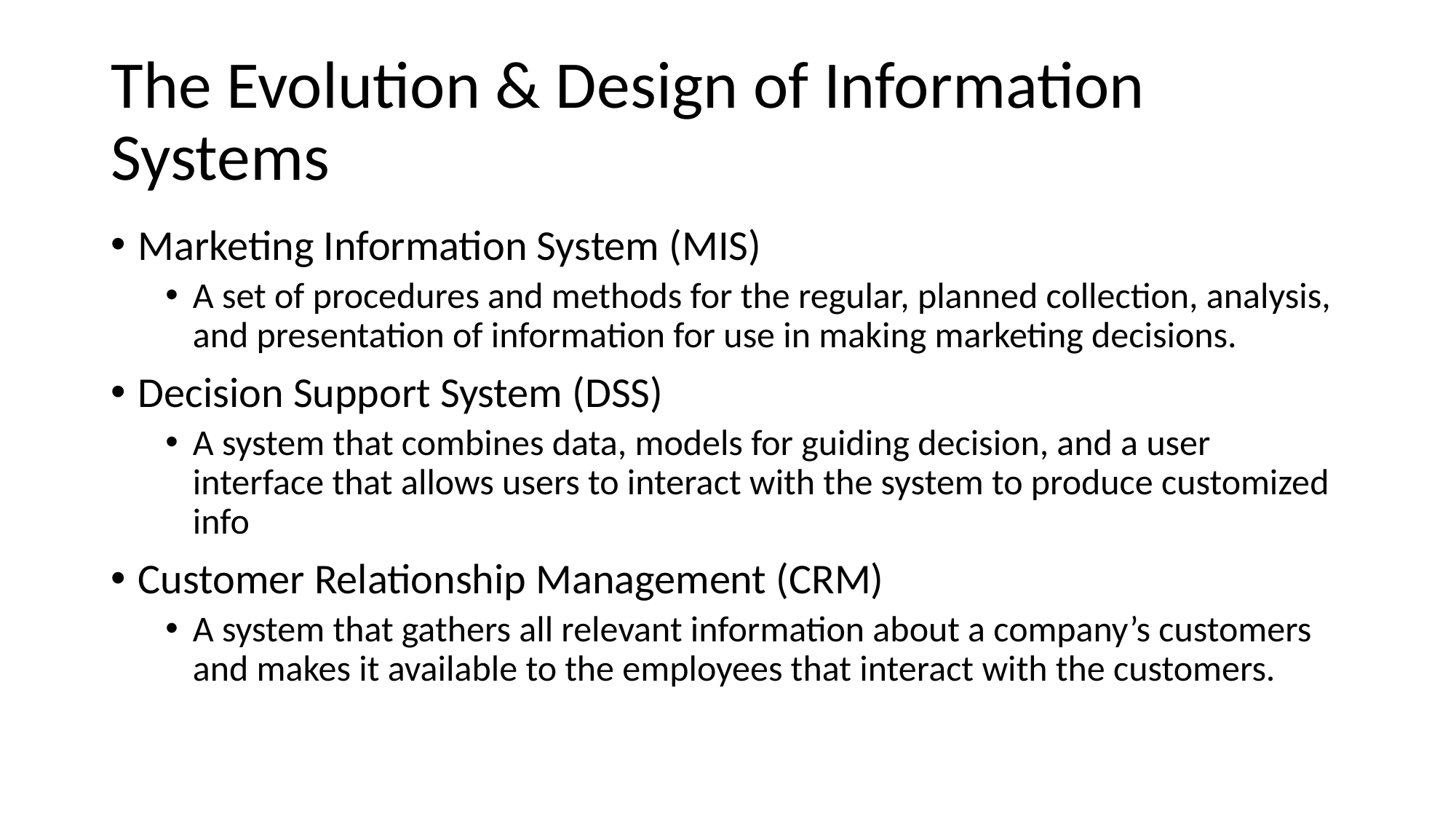

# The Evolution & Design of Information Systems
Marketing Information System (MIS)
A set of procedures and methods for the regular, planned collection, analysis, and presentation of information for use in making marketing decisions.
Decision Support System (DSS)
A system that combines data, models for guiding decision, and a user interface that allows users to interact with the system to produce customized info
Customer Relationship Management (CRM)
A system that gathers all relevant information about a company’s customers and makes it available to the employees that interact with the customers.